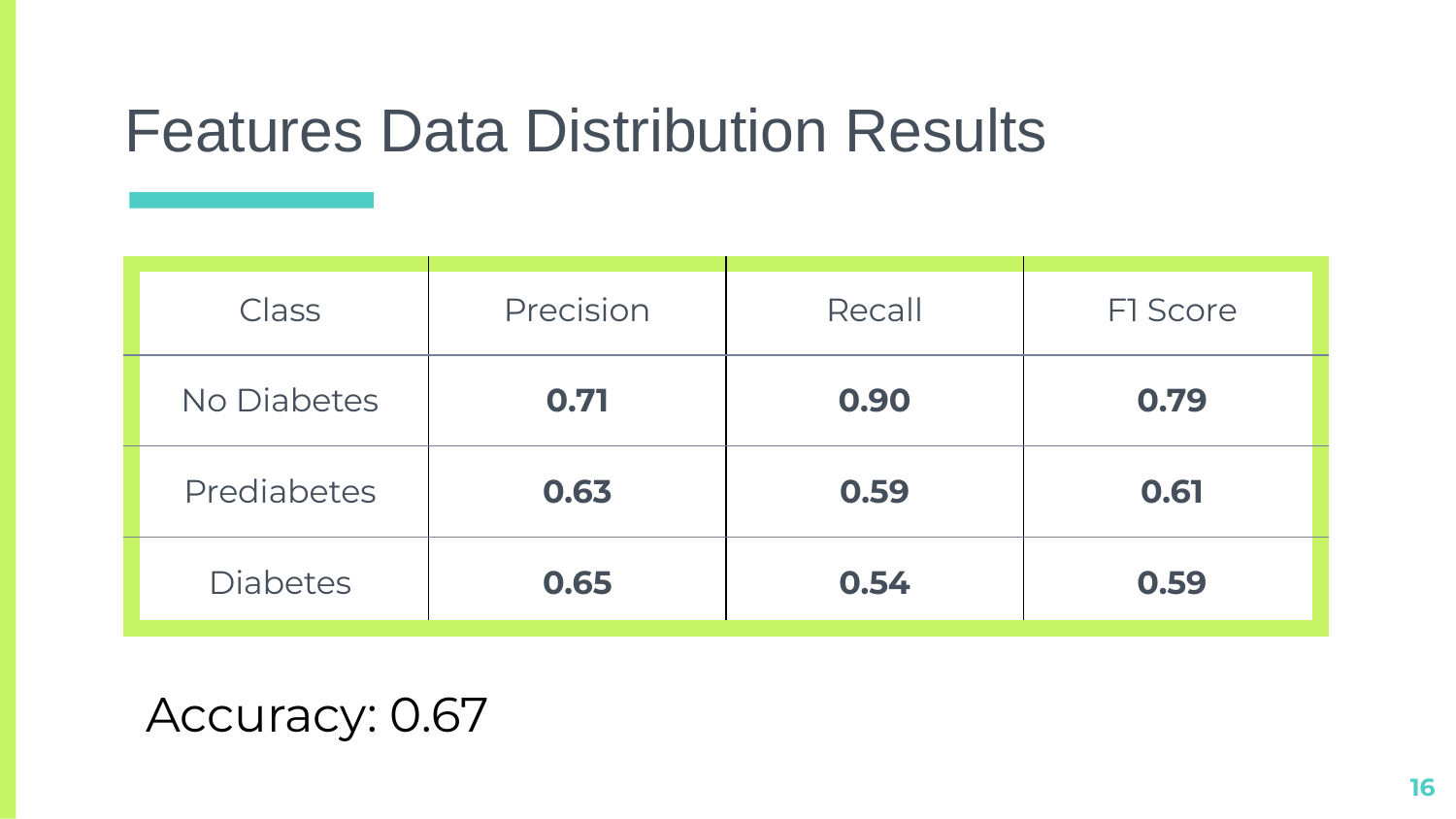

# Features Data Distribution Results
| Class | Precision | Recall | F1 Score |
| --- | --- | --- | --- |
| No Diabetes | 0.71 | 0.90 | 0.79 |
| Prediabetes | 0.63 | 0.59 | 0.61 |
| Diabetes | 0.65 | 0.54 | 0.59 |
Accuracy: 0.67
16